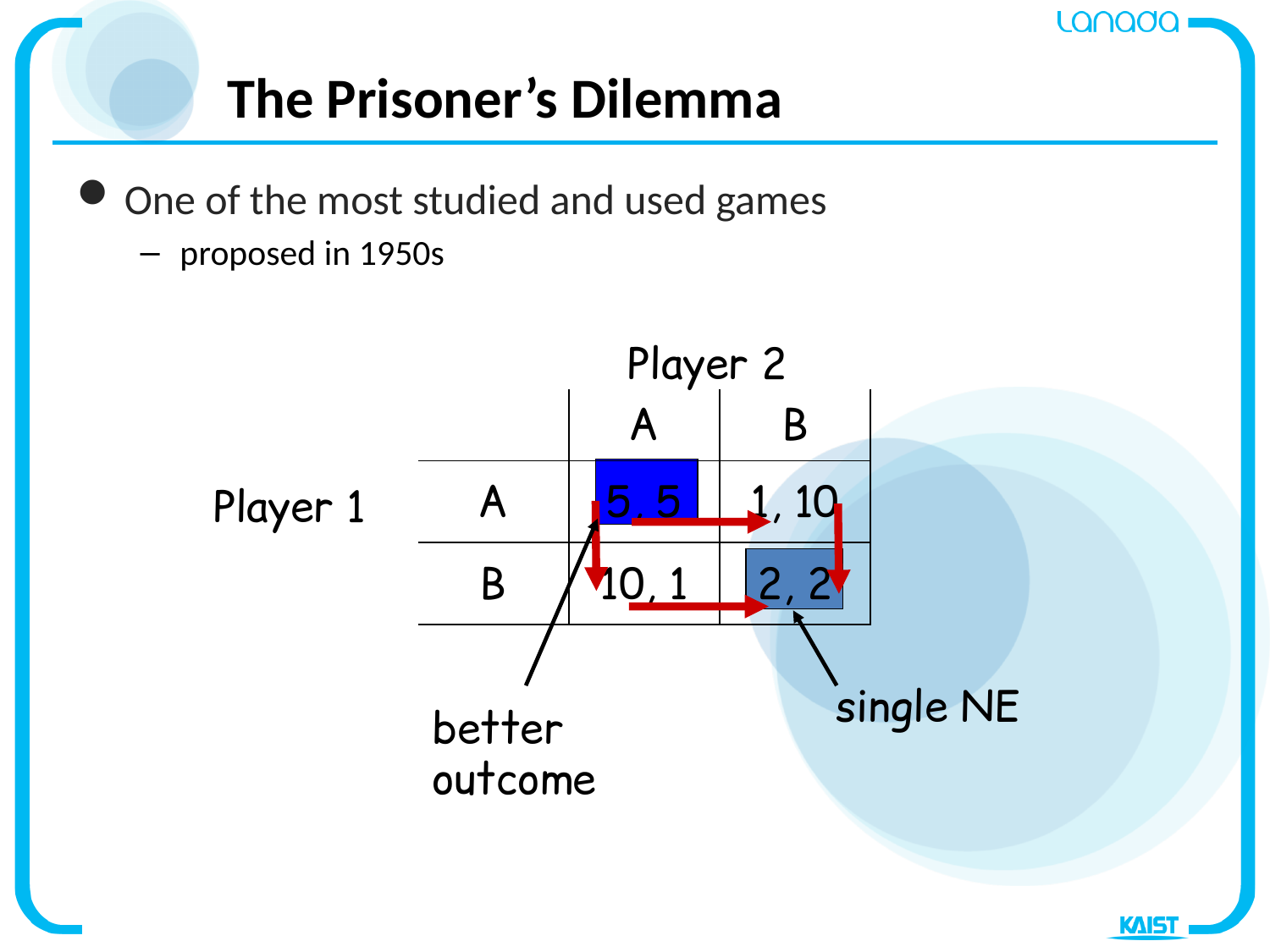

# The Prisoner’s Dilemma
One of the most studied and used games
proposed in 1950s

Player 2
|  | A | B |
| --- | --- | --- |
| A | 5, 5 | 1, 10 |
| B | 10, 1 | 2, 2 |

Player 1

single NE
better
outcome